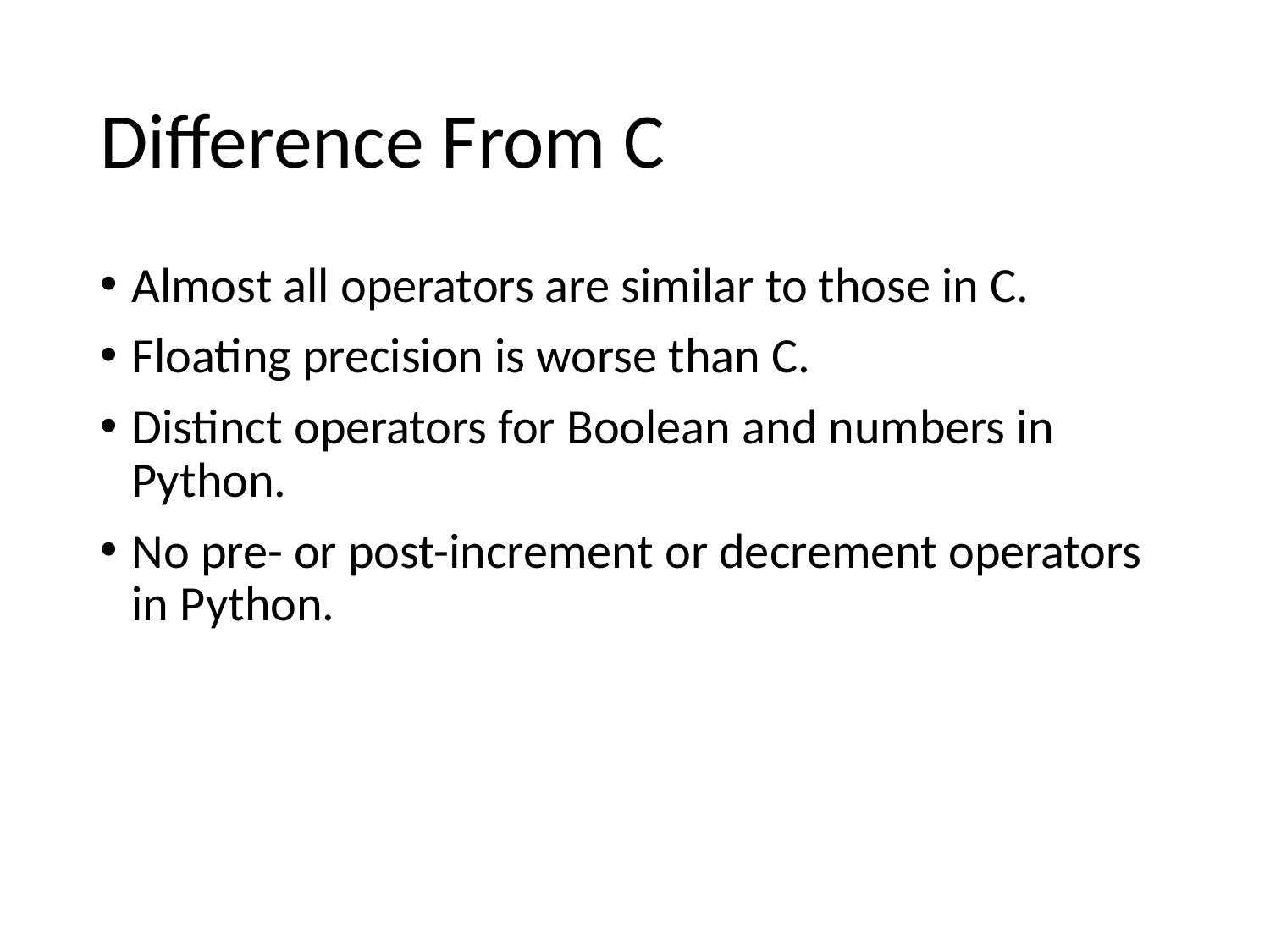

# Difference From C
Almost all operators are similar to those in C.
Floating precision is worse than C.
Distinct operators for Boolean and numbers in Python.
No pre- or post-increment or decrement operators in Python.